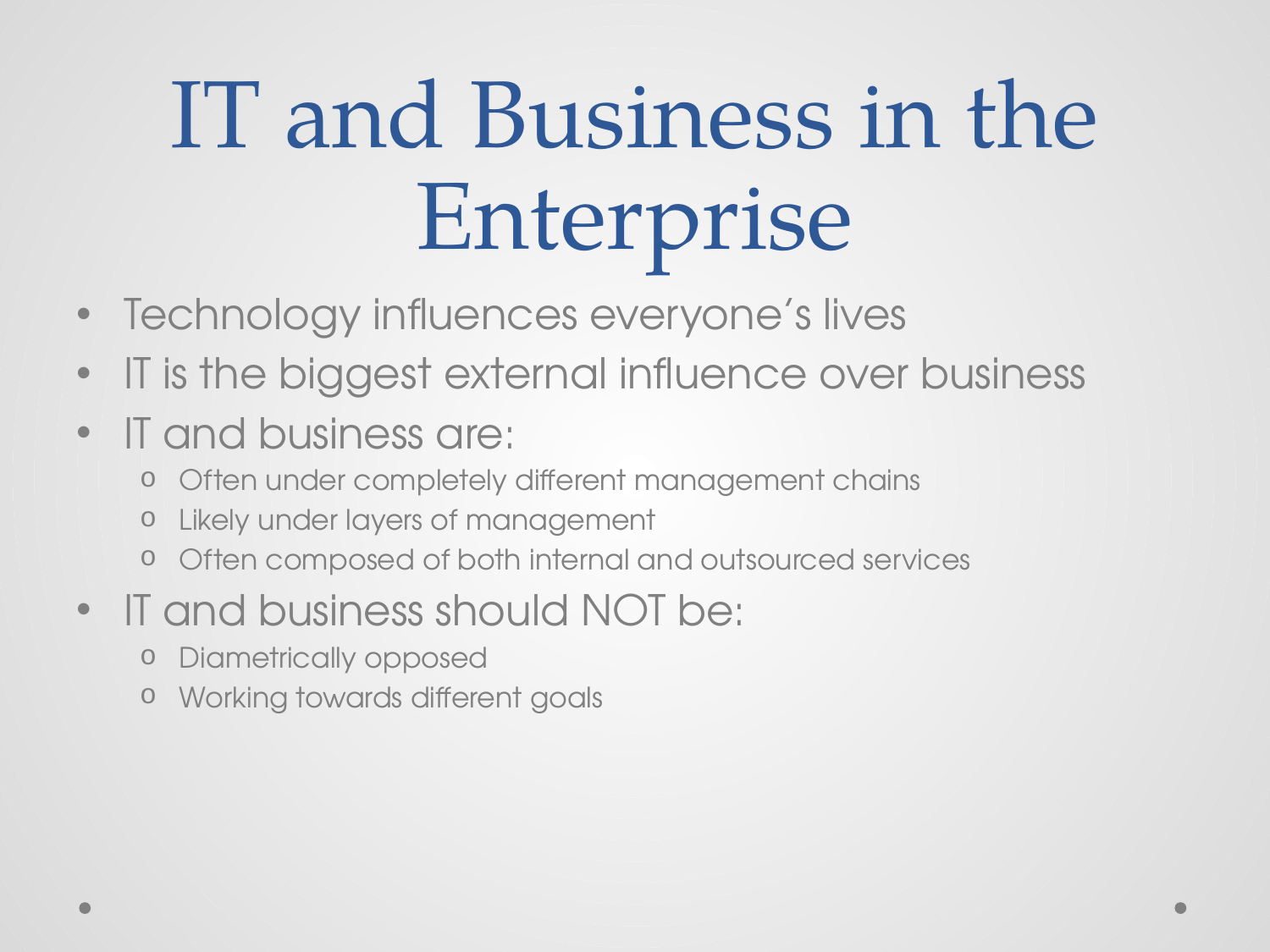

# IT and Business in the Enterprise

Technology influences everyone’s lives
IT is the biggest external influence over business
IT and business are:
Often under completely different management chains
Likely under layers of management
Often composed of both internal and outsourced services
IT and business should NOT be:
Diametrically opposed
Working towards different goals